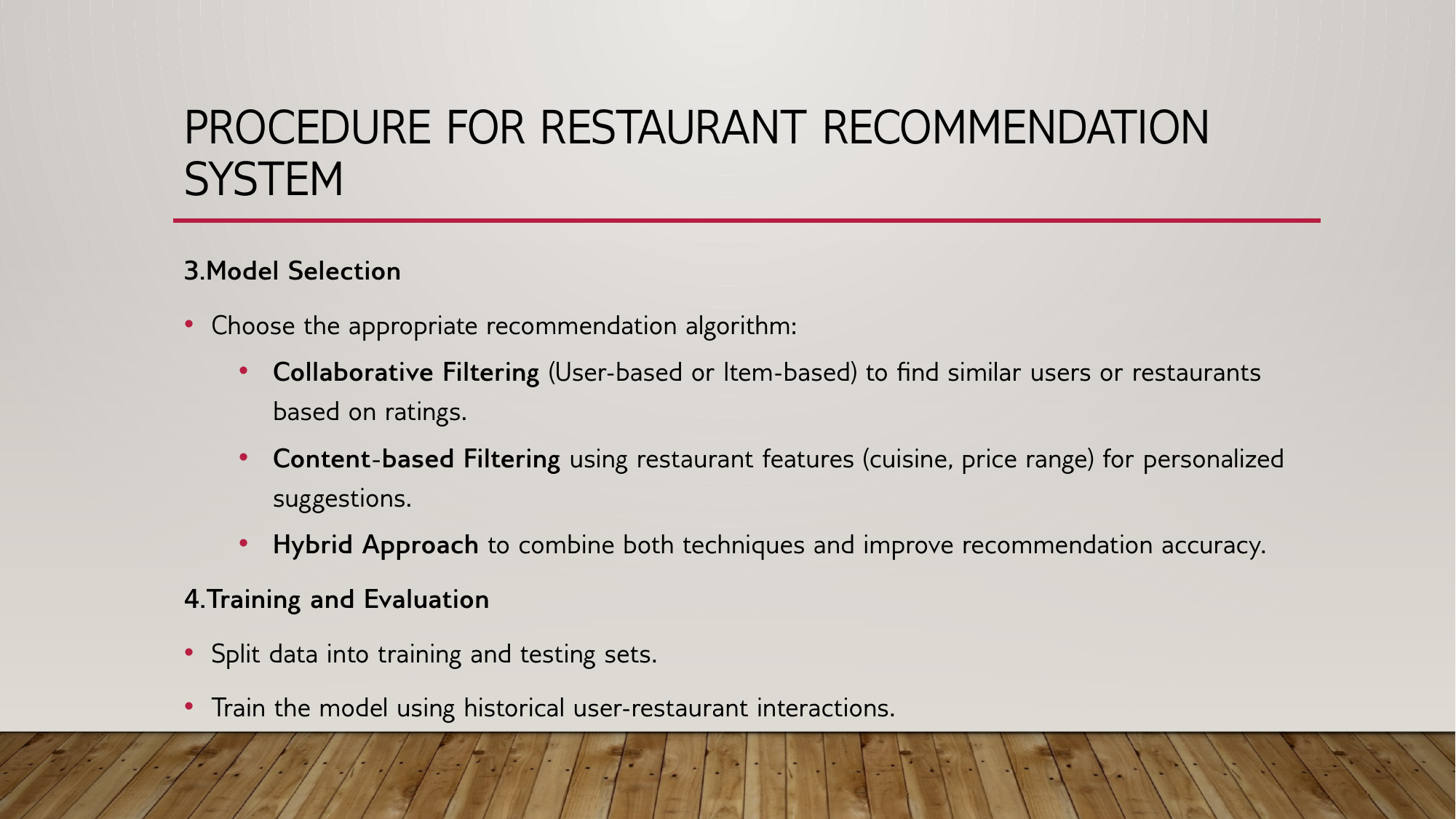

# Procedure for Restaurant Recommendation System
3.Model Selection
Choose the appropriate recommendation algorithm:
Collaborative Filtering (User-based or Item-based) to find similar users or restaurants based on ratings.
Content-based Filtering using restaurant features (cuisine, price range) for personalized suggestions.
Hybrid Approach to combine both techniques and improve recommendation accuracy.
4.Training and Evaluation
Split data into training and testing sets.
Train the model using historical user-restaurant interactions.